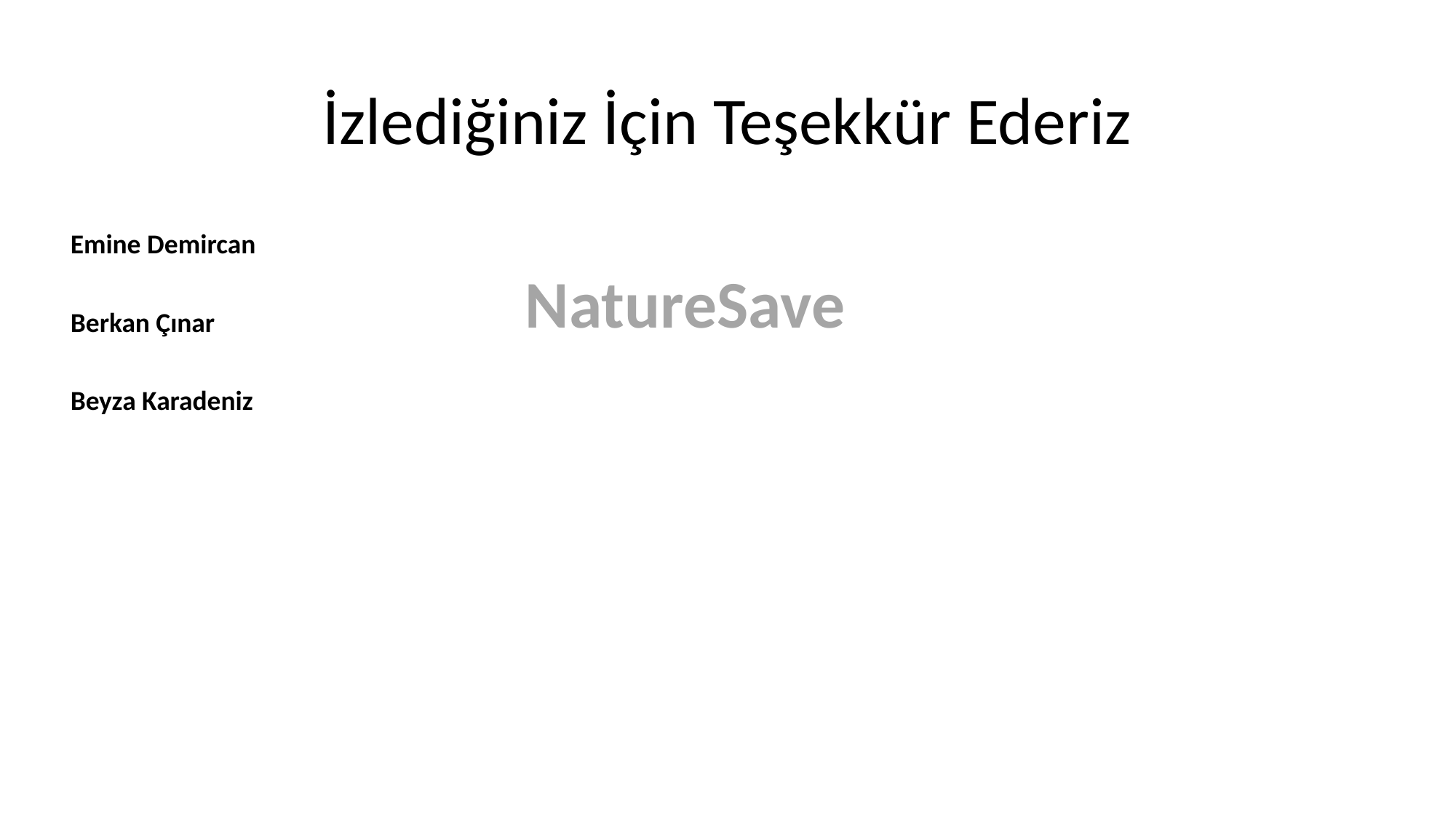

# İzlediğiniz İçin Teşekkür Ederiz
Emine Demircan
NatureSave
Berkan Çınar
Beyza Karadeniz